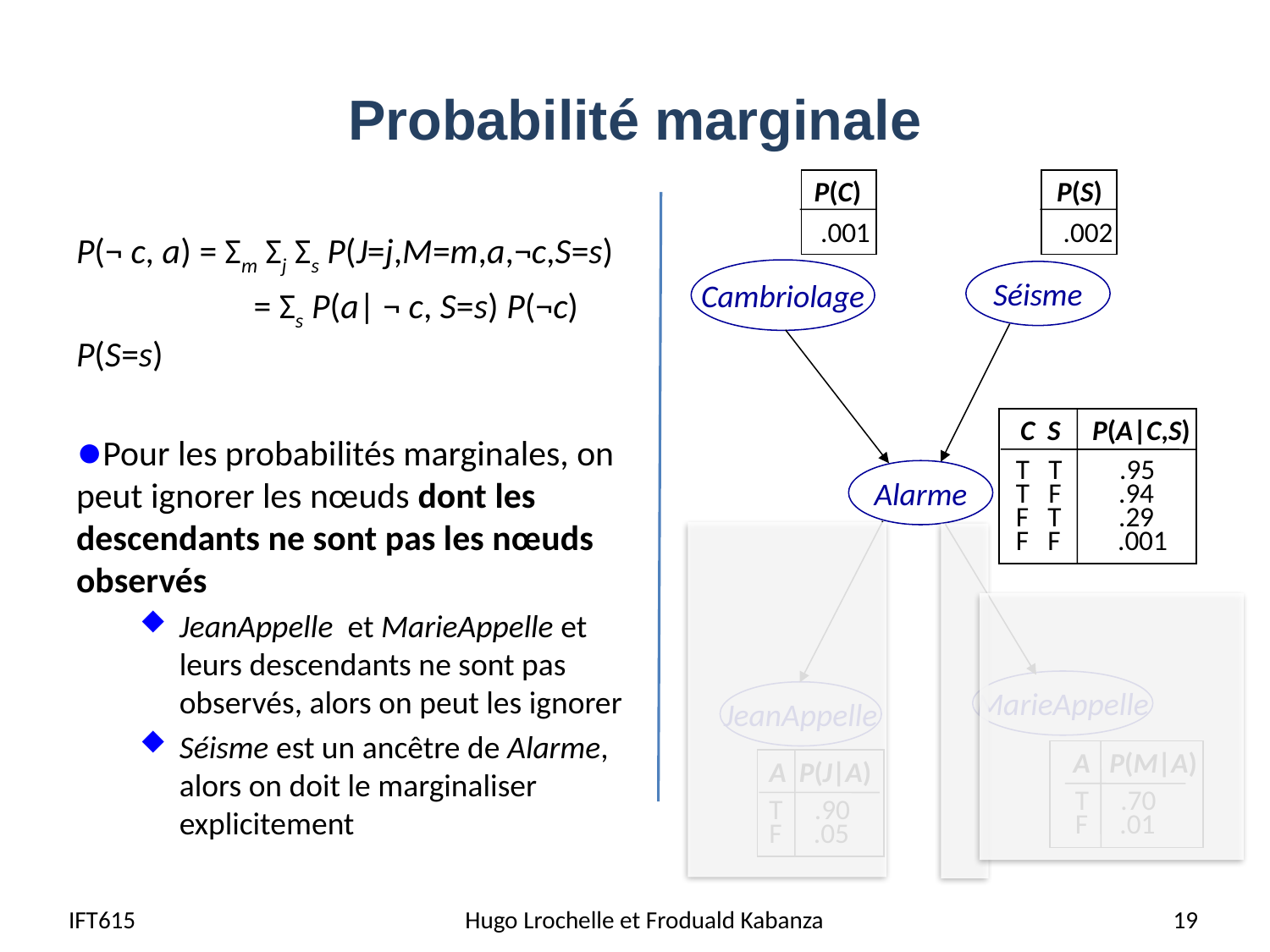

# Probabilité marginale
P(C)
 .001

P(S)
 .002

P(¬ c, a) = Σm Σj Σs P(J=j,M=m,a,¬c,S=s)
	       = Σs P(a| ¬ c, S=s) P(¬c) P(S=s)

Pour les probabilités marginales, on peut ignorer les nœuds dont les descendants ne sont pas les nœuds observés
JeanAppelle  et MarieAppelle et leurs descendants ne sont pas observés, alors on peut les ignorer
Séisme est un ancêtre de Alarme, alors on doit le marginaliser explicitement
Cambriolage
Séisme

C  S     P(A|C,S)

T   T         .95
T   F         .94
F   T         .29
F   F         .001
Alarme

MarieAppelle
JeanAppelle
A   P(M|A)

T     .70
F     .01
A  P(J|A)

T     .90
F     .05
IFT615
 Hugo Lrochelle et Froduald Kabanza
19